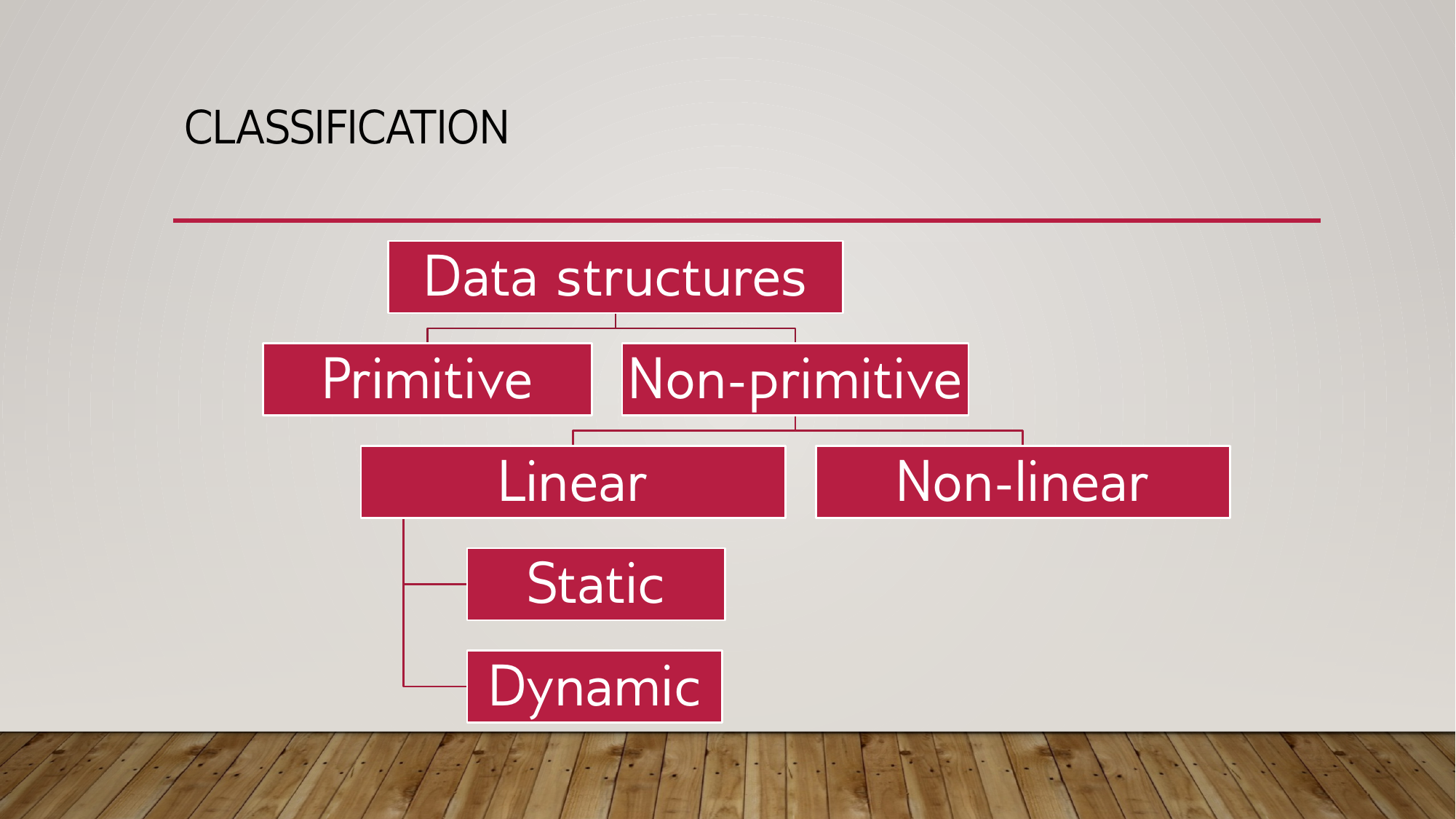

# CLASSIFICATION
Data structures
Primitive
Non-primitive
Linear
Static
Dynamic
Non-linear